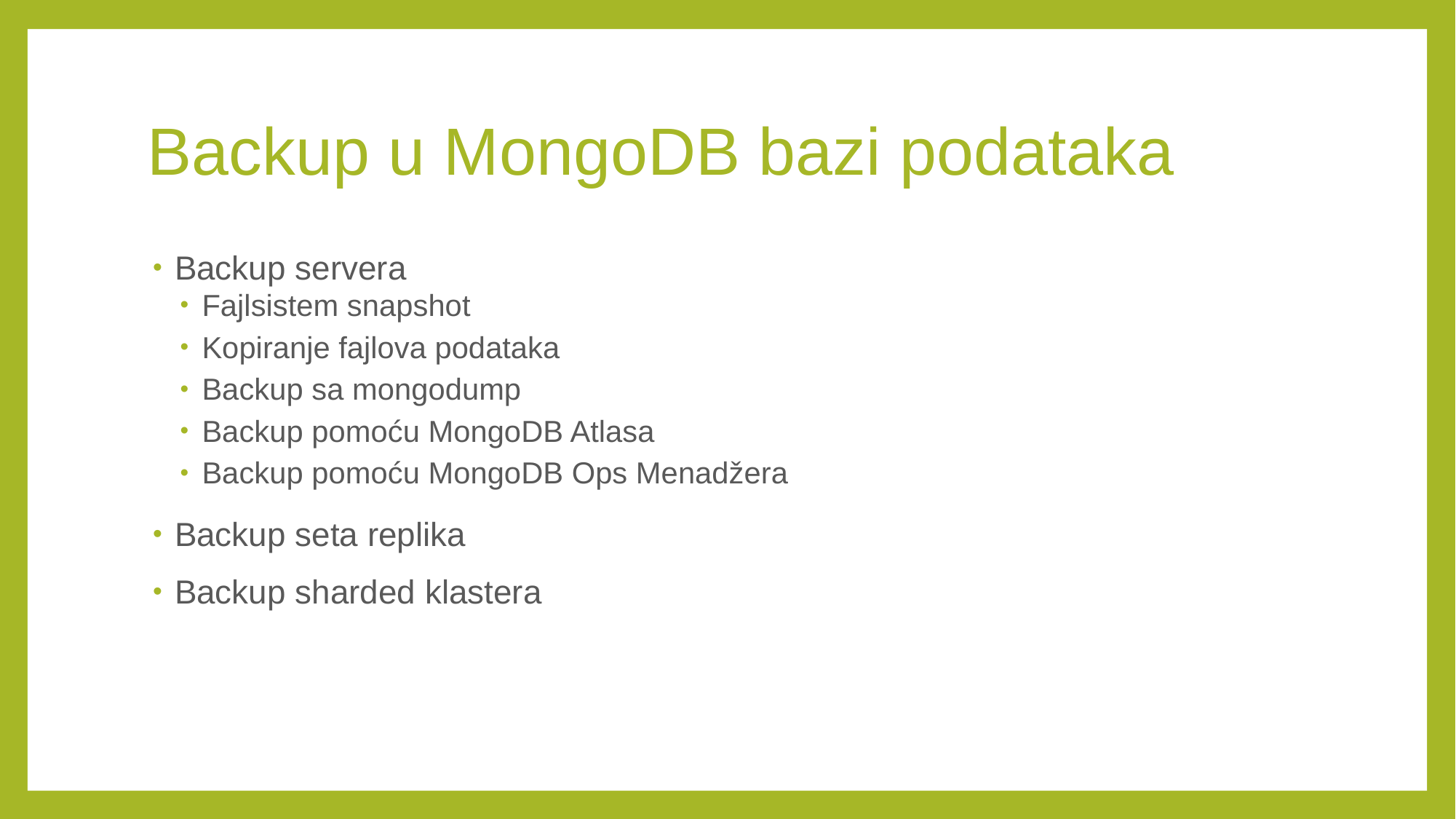

# Backup u MongoDB bazi podataka
Backup servera
Fajlsistem snapshot
Kopiranje fajlova podataka
Backup sa mongodump
Backup pomoću MongoDB Atlasa
Backup pomoću MongoDB Ops Menadžera
Backup seta replika
Backup sharded klastera